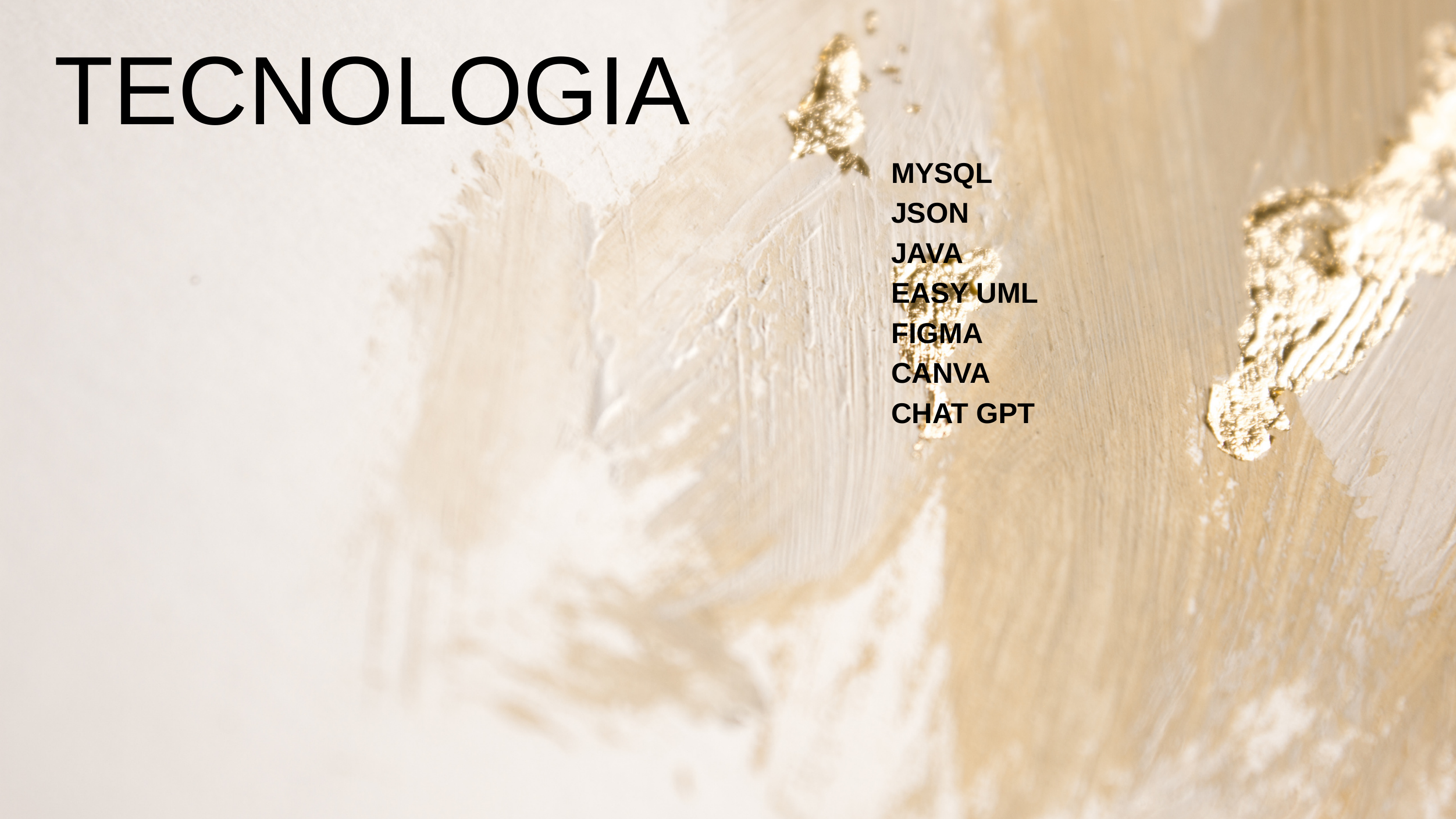

TECNOLOGIA
MYSQL
JSON
JAVA
EASY UML
FIGMA
CANVA
CHAT GPT